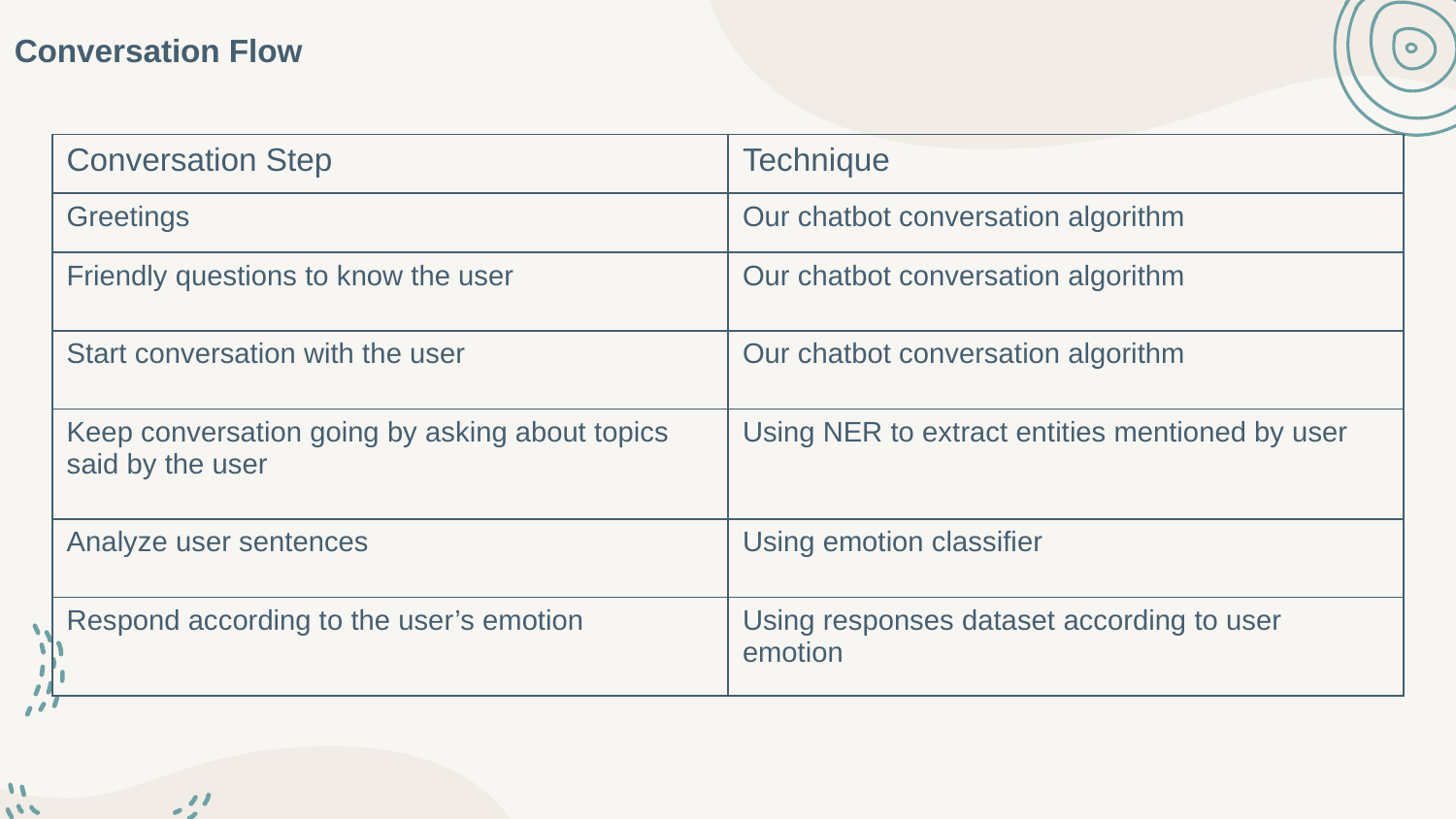

# Conversation Flow
| Conversation Step | Technique |
| --- | --- |
| Greetings | Our chatbot conversation algorithm |
| Friendly questions to know the user | Our chatbot conversation algorithm |
| Start conversation with the user | Our chatbot conversation algorithm |
| Keep conversation going by asking about topics said by the user | Using NER to extract entities mentioned by user |
| Analyze user sentences | Using emotion classifier |
| Respond according to the user’s emotion | Using responses dataset according to user emotion |